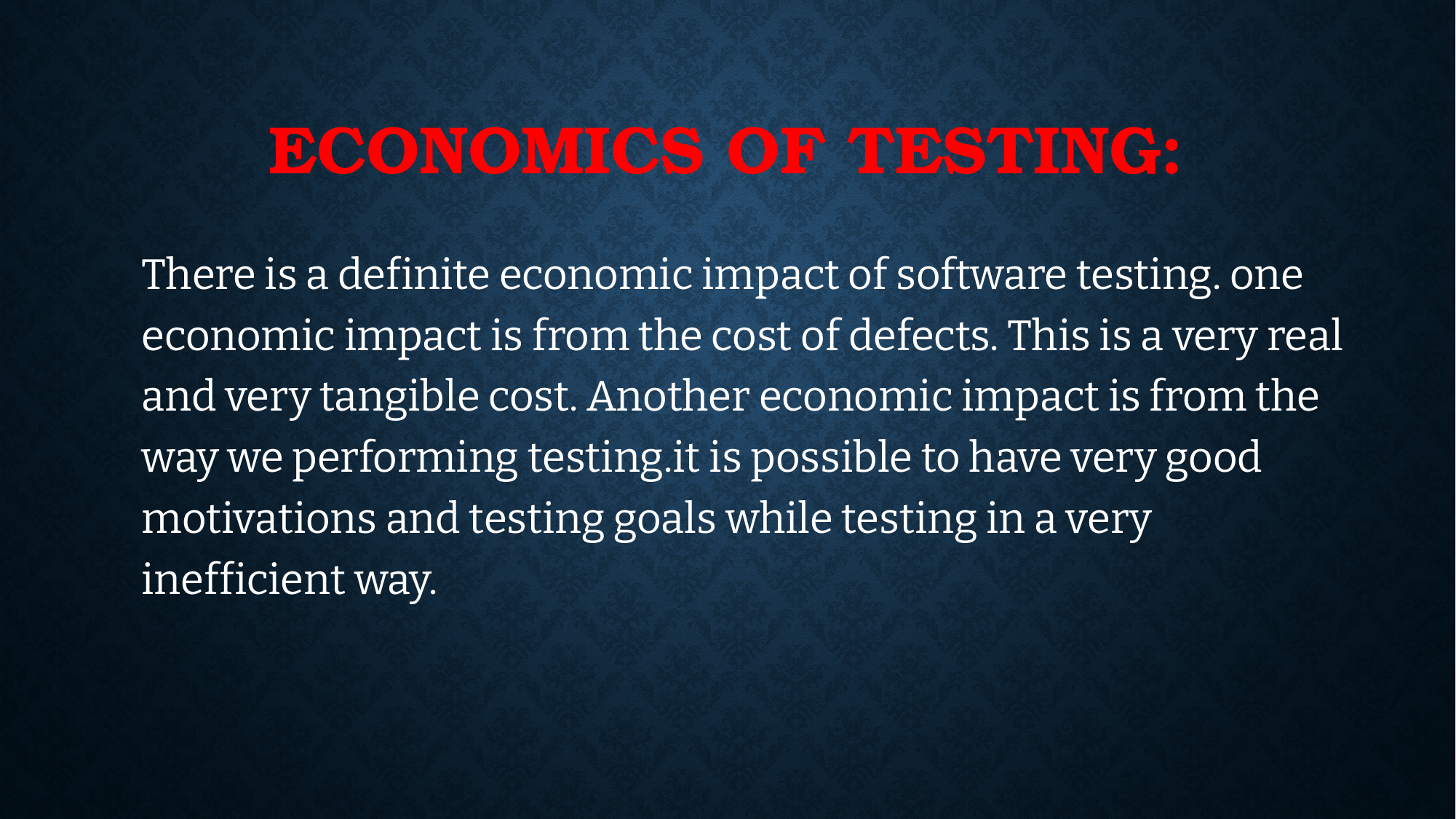

# Economics of testing:
There is a definite economic impact of software testing. one economic impact is from the cost of defects. This is a very real and very tangible cost. Another economic impact is from the way we performing testing.it is possible to have very good motivations and testing goals while testing in a very inefficient way.